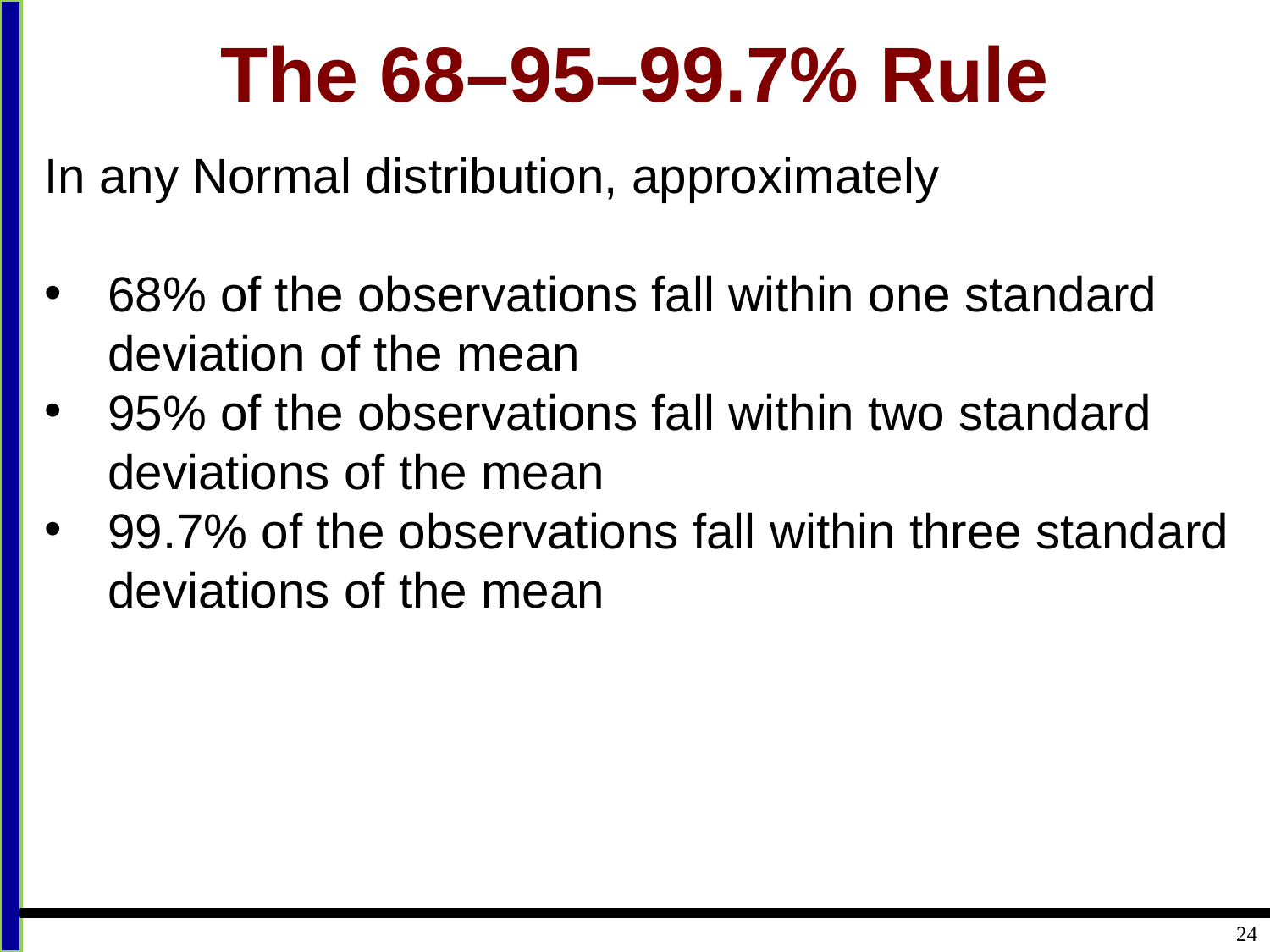

# The 68–95–99.7% Rule
In any Normal distribution, approximately

68% of the observations fall within one standard deviation of the mean
95% of the observations fall within two standard deviations of the mean
99.7% of the observations fall within three standard deviations of the mean